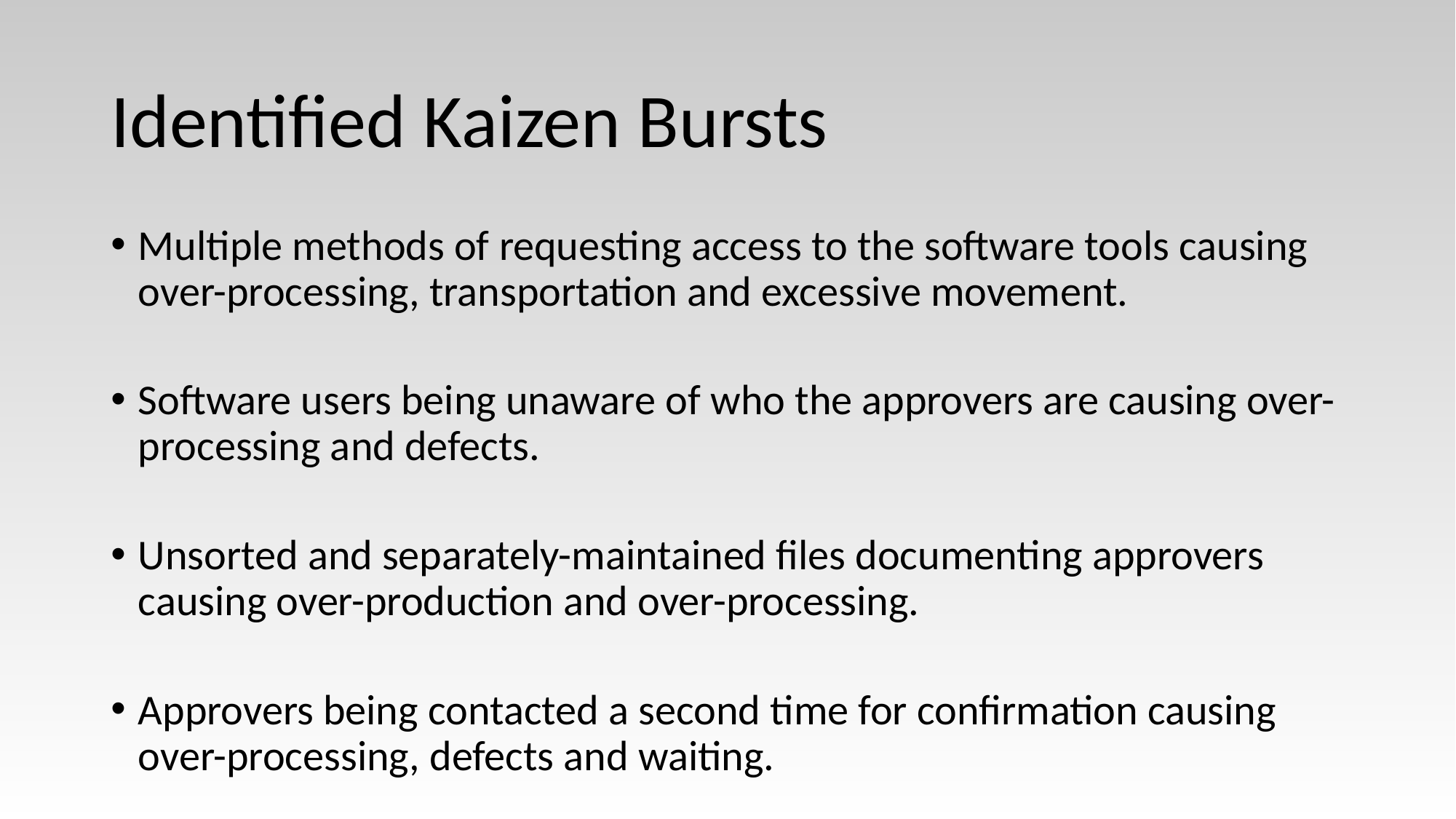

# Identified Kaizen Bursts
Multiple methods of requesting access to the software tools causing over-processing, transportation and excessive movement.

Software users being unaware of who the approvers are causing over-processing and defects.

Unsorted and separately-maintained files documenting approvers causing over-production and over-processing.

Approvers being contacted a second time for confirmation causing over-processing, defects and waiting.